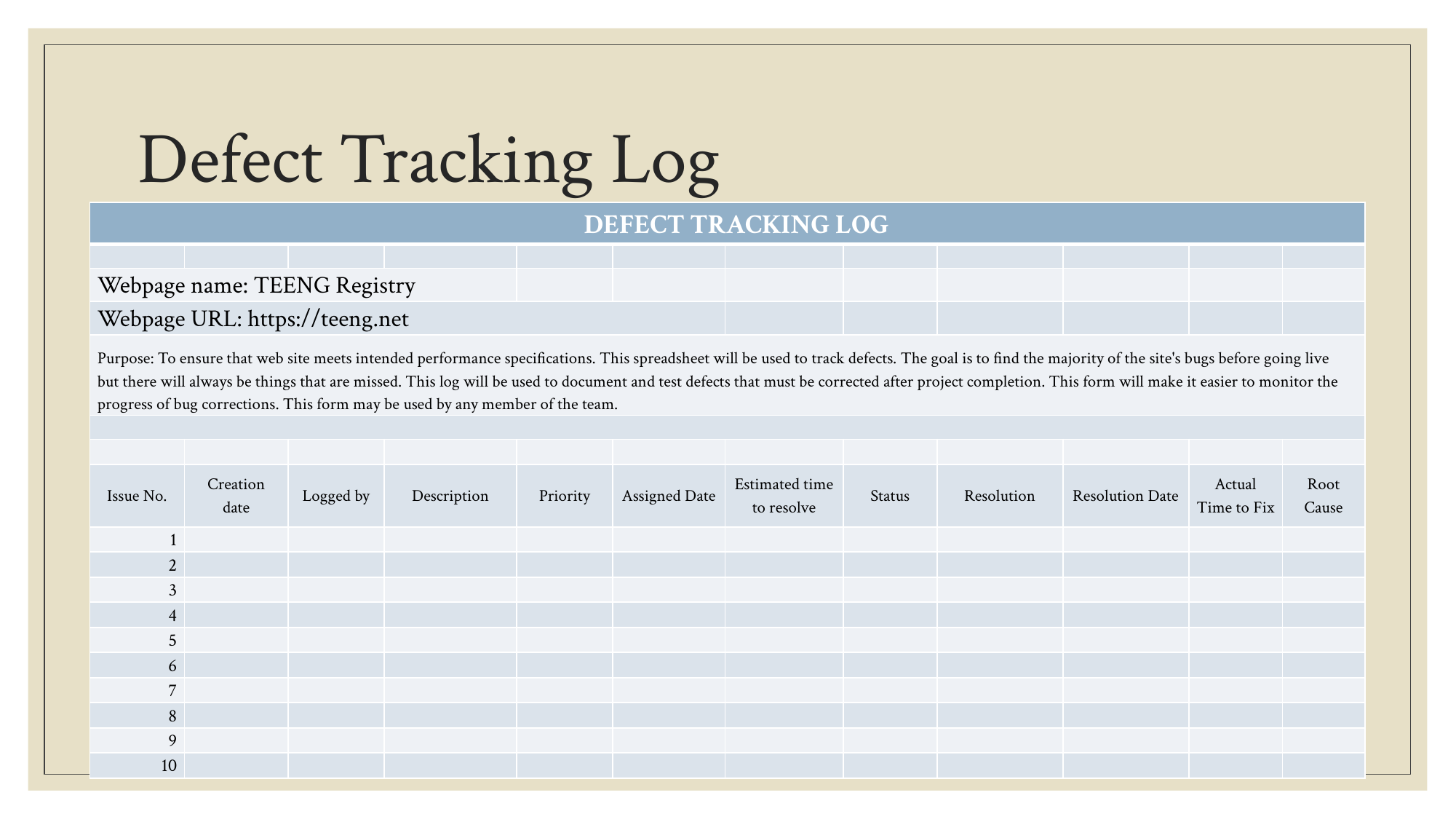

# Defect Tracking Log
| DEFECT TRACKING LOG |  |  |  |  |  |  |  |  |  |  |  |
| --- | --- | --- | --- | --- | --- | --- | --- | --- | --- | --- | --- |
|  |  |  |  |  |  |  |  |  |  |  |  |
| Webpage name: TEENG Registry |  |  |  |  |  |  |  |  |  |  |  |
| Webpage URL: https://teeng.net |  |  |  |  |  |  |  |  |  |  |  |
| Purpose: To ensure that web site meets intended performance specifications. This spreadsheet will be used to track defects. The goal is to find the majority of the site's bugs before going live but there will always be things that are missed. This log will be used to document and test defects that must be corrected after project completion. This form will make it easier to monitor the progress of bug corrections. This form may be used by any member of the team. |  |  |  |  |  |  |  |  |  |  |  |
|  |  |  |  |  |  |  |  |  |  |  |  |
|  |  |  |  |  |  |  |  |  |  |  |  |
| Issue No. | Creation date | Logged by | Description | Priority | Assigned Date | Estimated time to resolve | Status | Resolution | Resolution Date | Actual Time to Fix | Root Cause |
| 1 |  |  |  |  |  |  |  |  |  |  |  |
| 2 |  |  |  |  |  |  |  |  |  |  |  |
| 3 |  |  |  |  |  |  |  |  |  |  |  |
| 4 |  |  |  |  |  |  |  |  |  |  |  |
| 5 |  |  |  |  |  |  |  |  |  |  |  |
| 6 |  |  |  |  |  |  |  |  |  |  |  |
| 7 |  |  |  |  |  |  |  |  |  |  |  |
| 8 |  |  |  |  |  |  |  |  |  |  |  |
| 9 |  |  |  |  |  |  |  |  |  |  |  |
| 10 |  |  |  |  |  |  |  |  |  |  |  |